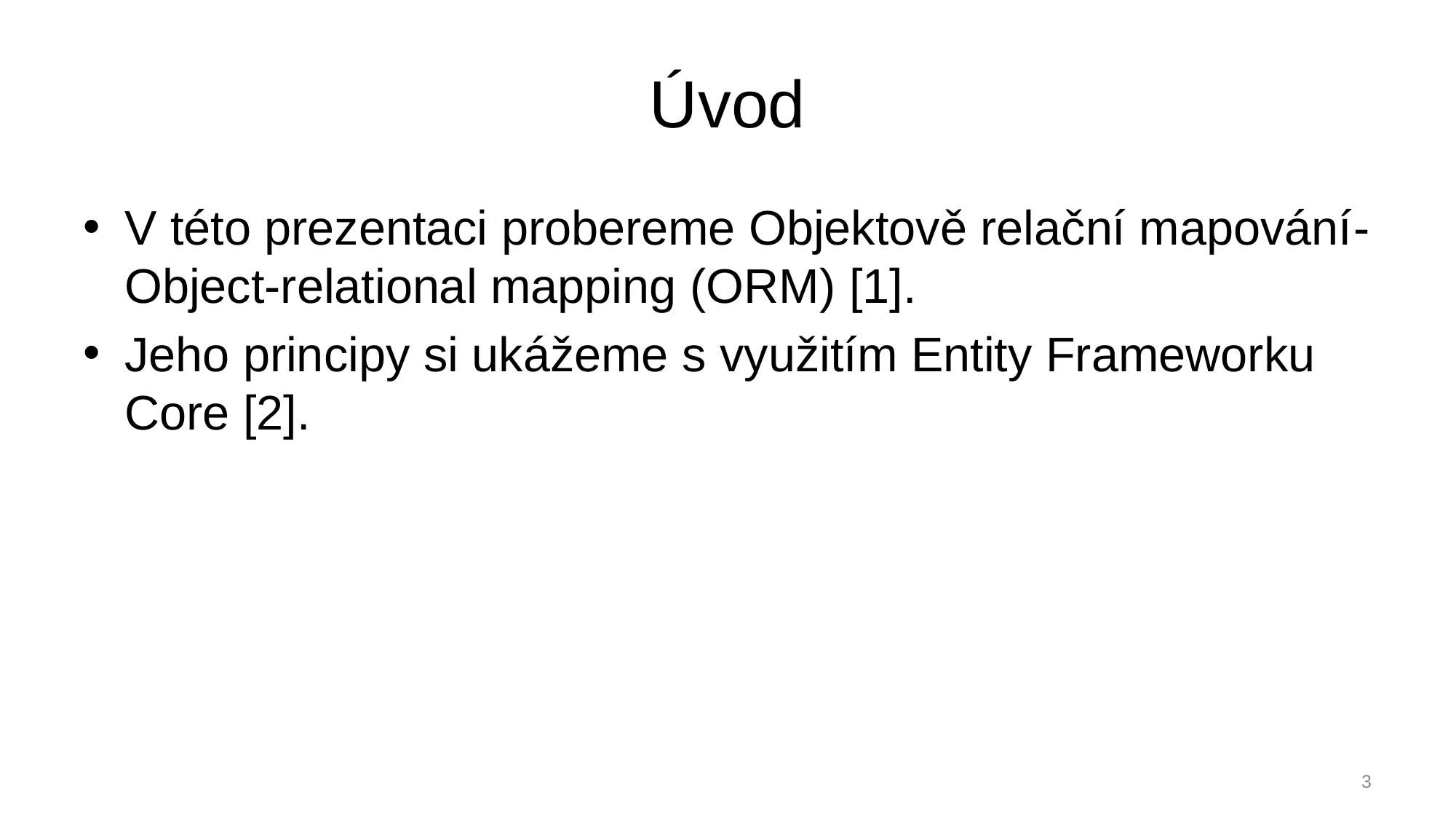

# Úvod
V této prezentaci probereme Objektově relační mapování- Object-relational mapping (ORM) [1].
Jeho principy si ukážeme s využitím Entity Frameworku Core [2].
3